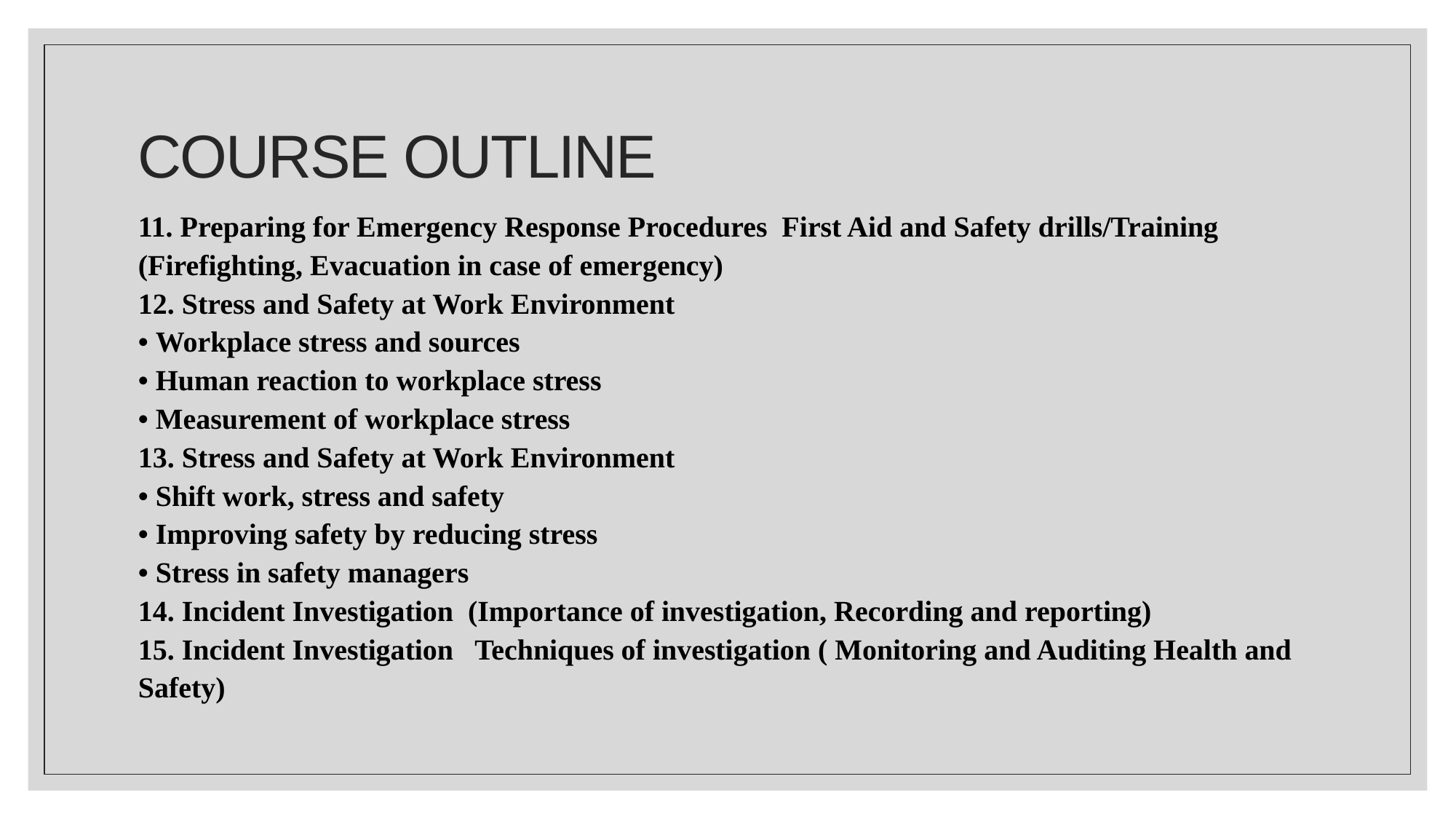

# Course Outline
11. Preparing for Emergency Response Procedures  First Aid and Safety drills/Training (Firefighting, Evacuation in case of emergency)
12. Stress and Safety at Work Environment
• Workplace stress and sources
• Human reaction to workplace stress
• Measurement of workplace stress
13. Stress and Safety at Work Environment
• Shift work, stress and safety
• Improving safety by reducing stress
• Stress in safety managers
14. Incident Investigation  (Importance of investigation, Recording and reporting)
15. Incident Investigation   Techniques of investigation ( Monitoring and Auditing Health and Safety)